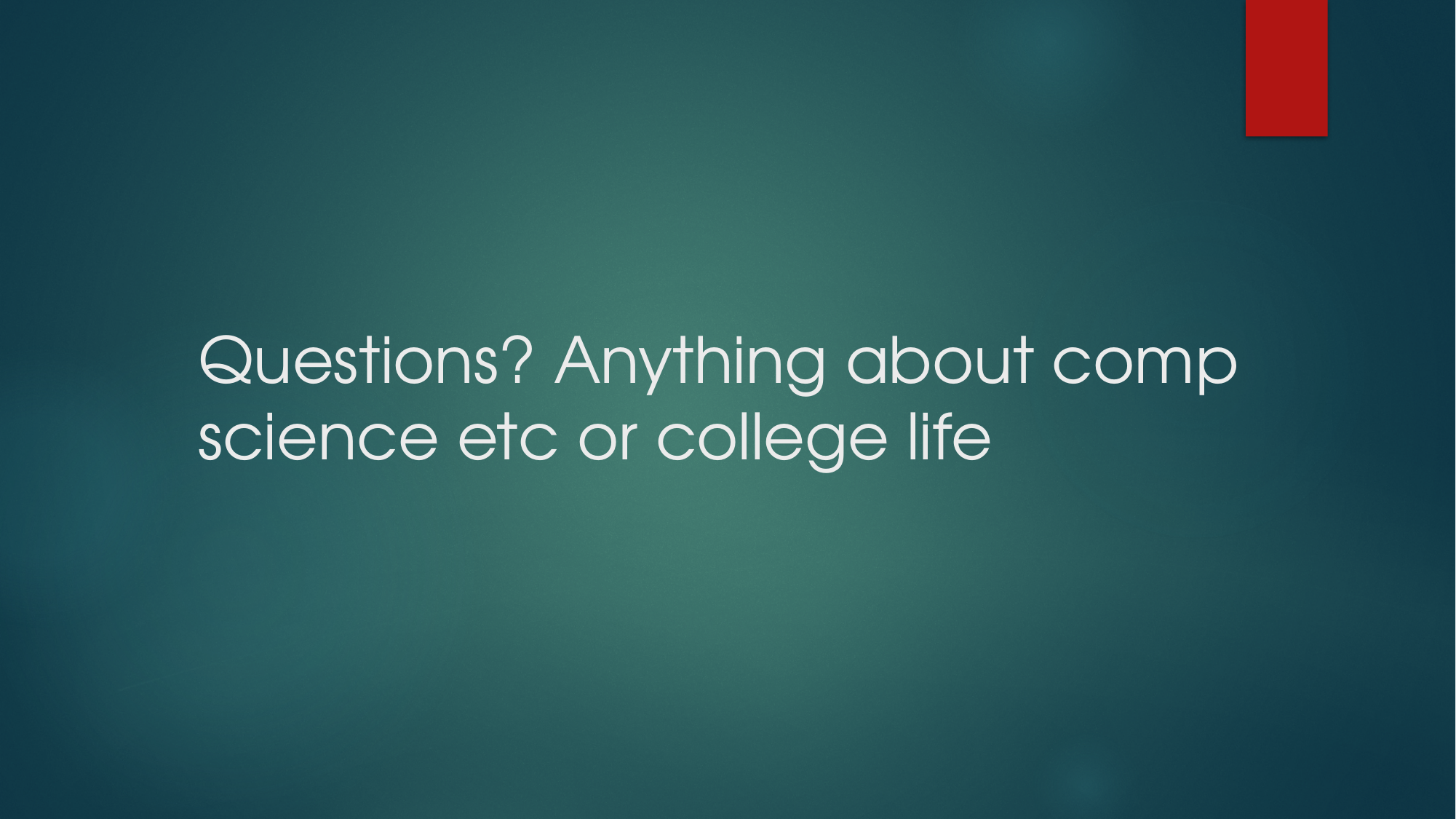

# Questions? Anything about comp science etc or college life